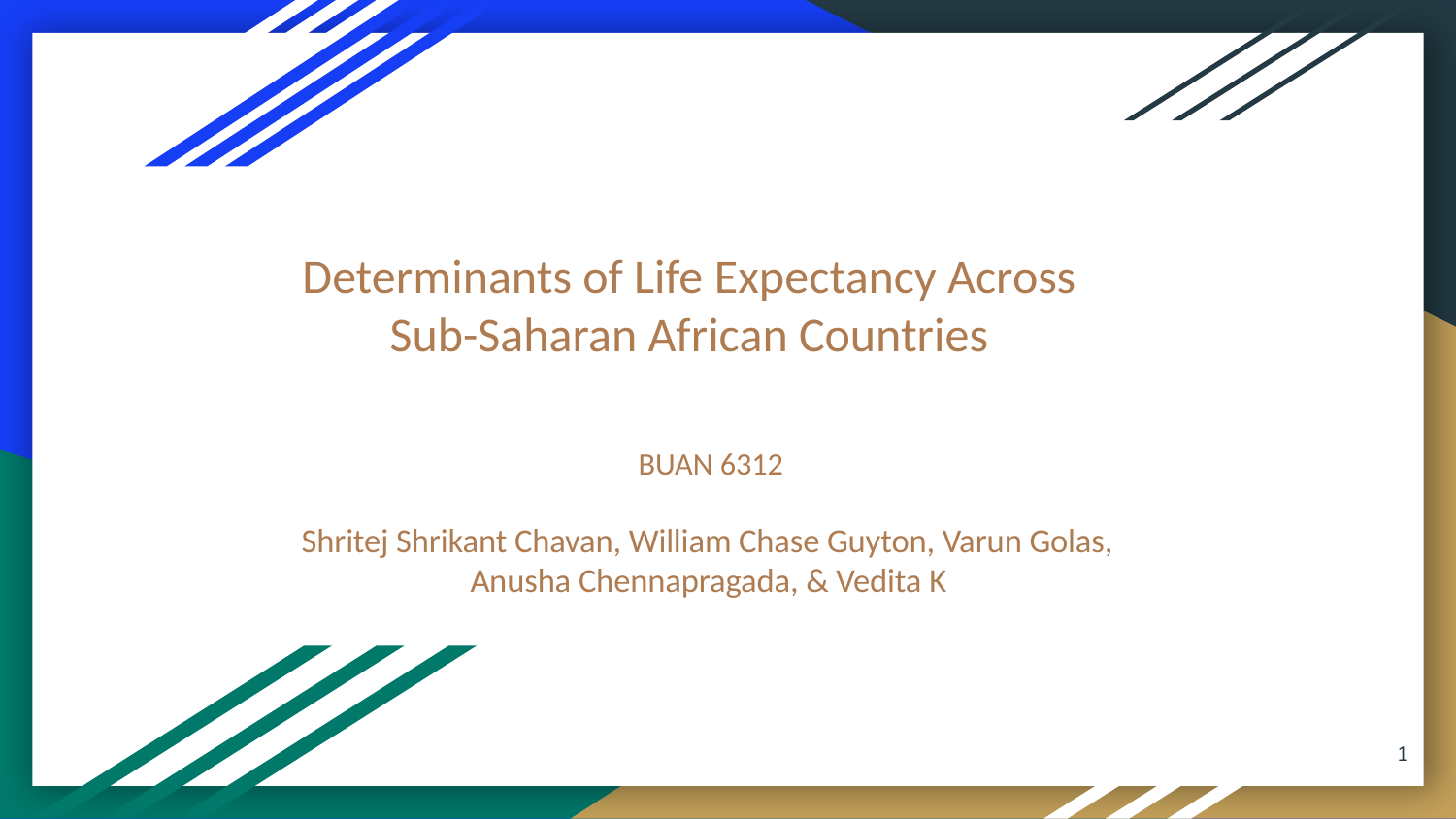

# Determinants of Life Expectancy Across Sub-Saharan African Countries
BUAN 6312

Shritej Shrikant Chavan, William Chase Guyton, Varun Golas,
Anusha Chennapragada, & Vedita K

1